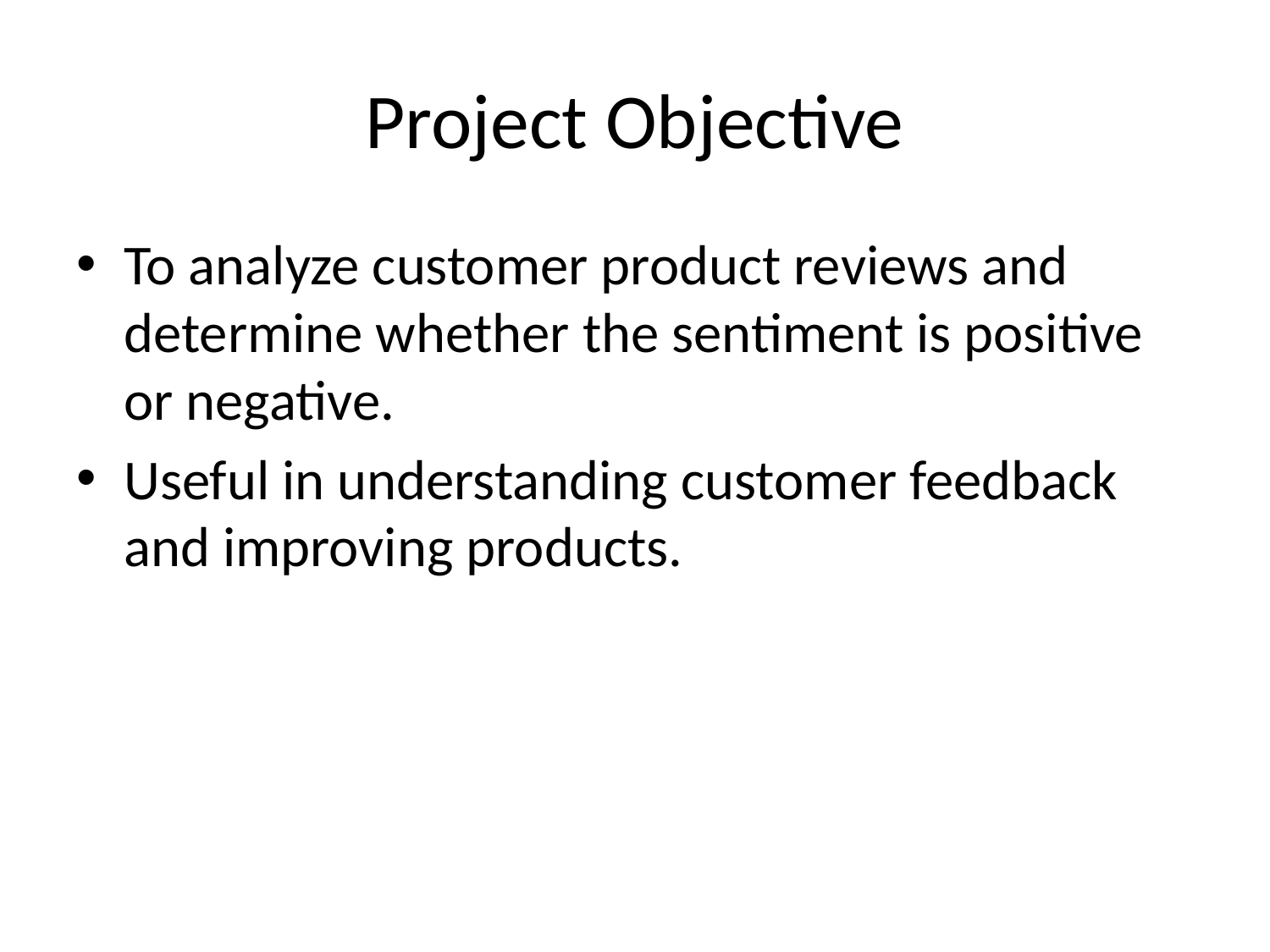

# Project Objective
To analyze customer product reviews and determine whether the sentiment is positive or negative.
Useful in understanding customer feedback and improving products.